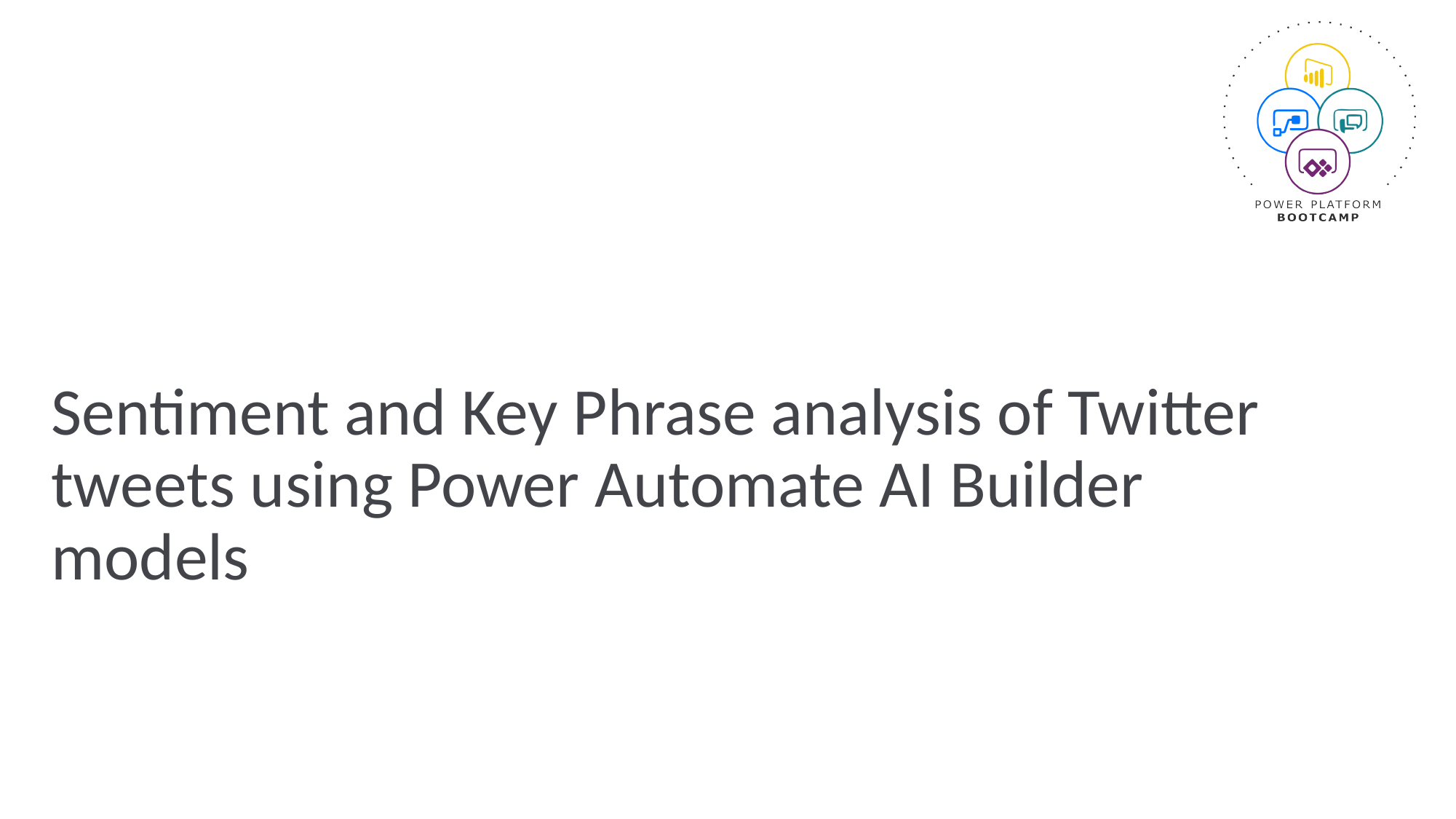

# Sentiment and Key Phrase analysis of Twitter tweets using Power Automate AI Builder models